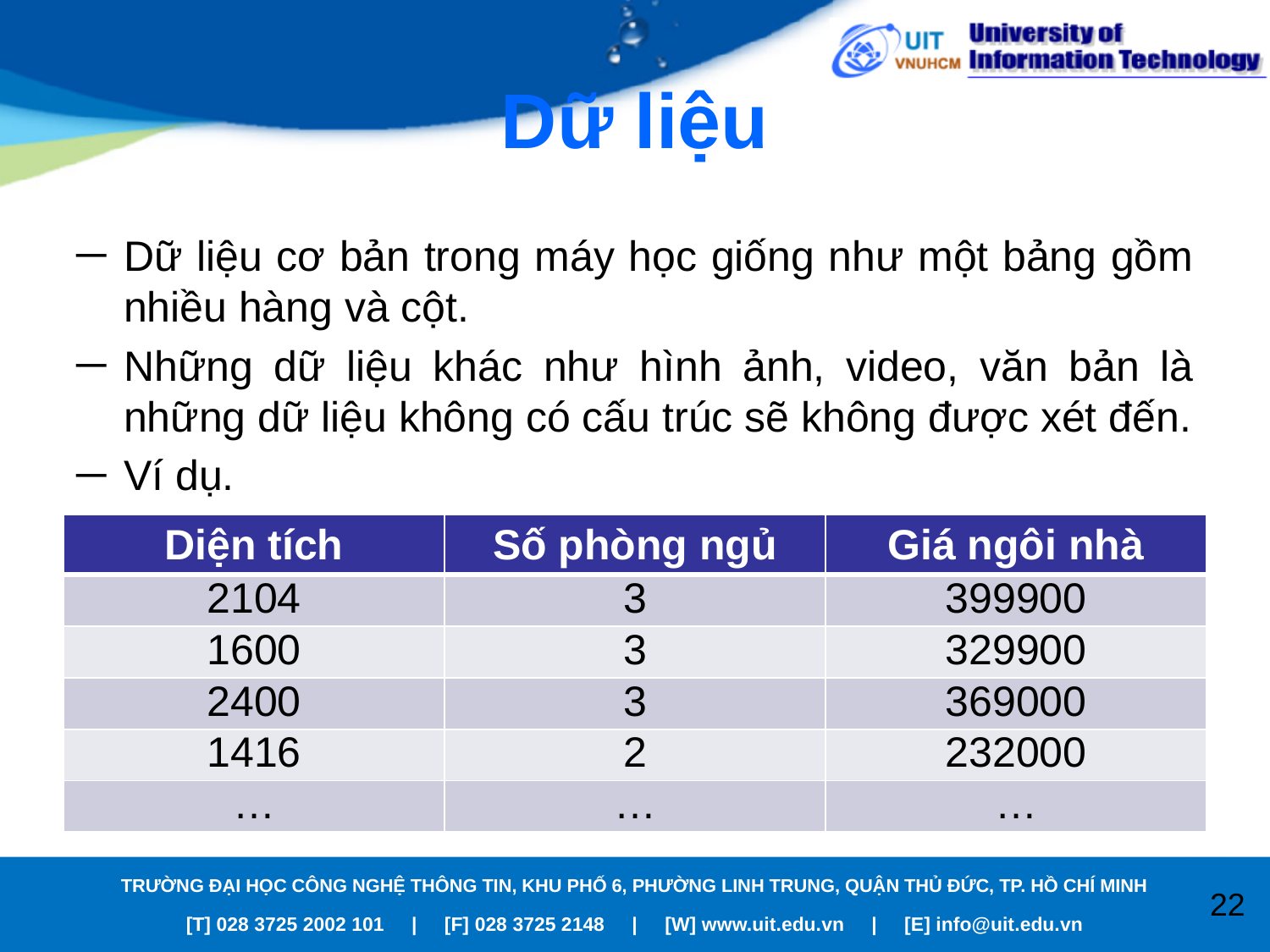

# Dữ liệu
Dữ liệu cơ bản trong máy học giống như một bảng gồm nhiều hàng và cột.
Những dữ liệu khác như hình ảnh, video, văn bản là những dữ liệu không có cấu trúc sẽ không được xét đến.
Ví dụ.
| Diện tích | Số phòng ngủ | Giá ngôi nhà |
| --- | --- | --- |
| 2104 | 3 | 399900 |
| 1600 | 3 | 329900 |
| 2400 | 3 | 369000 |
| 1416 | 2 | 232000 |
| … | … | … |